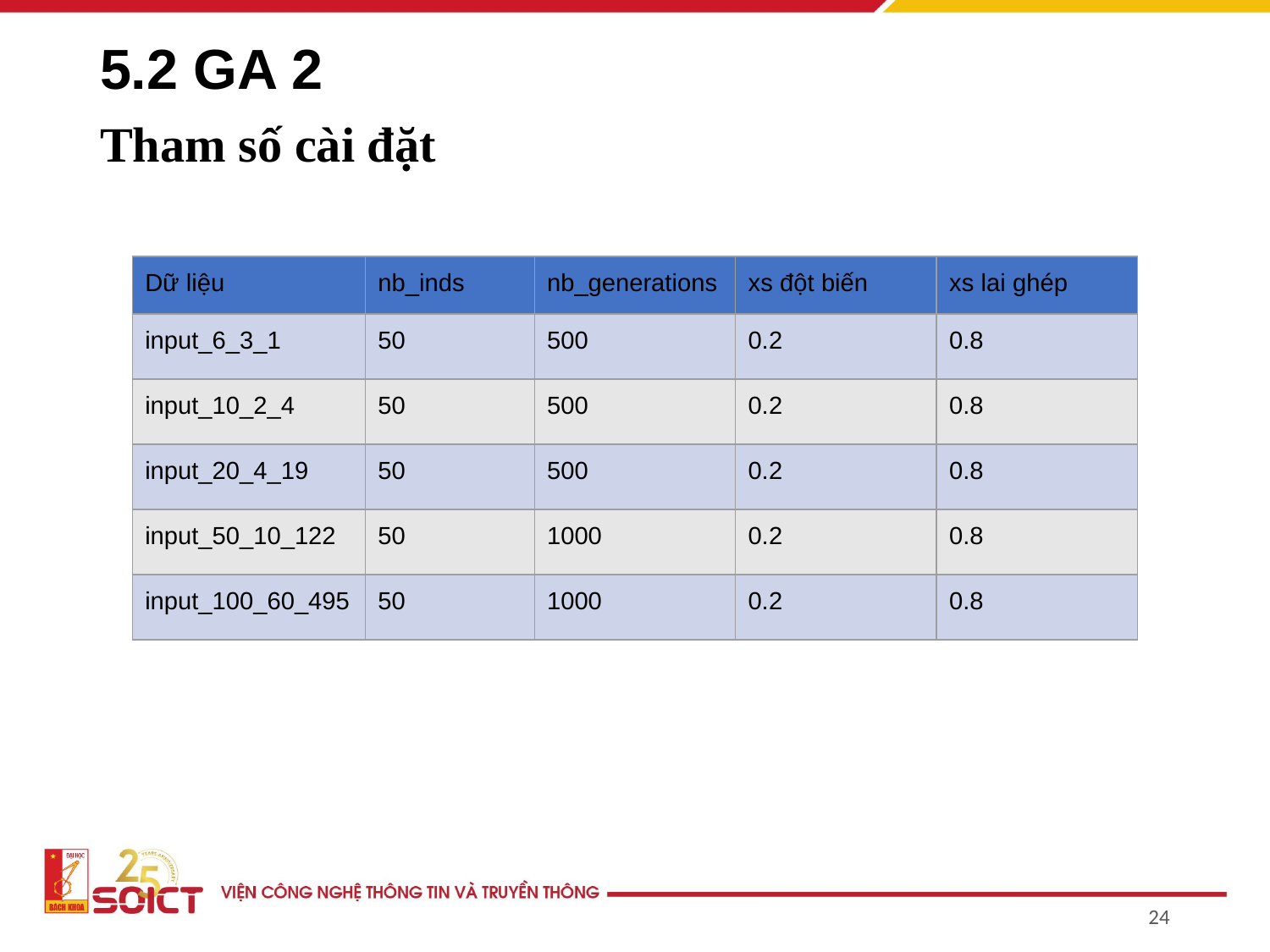

# 5.2 GA 2
Tham số cài đặt

| Dữ liệu | nb\_inds | nb\_generations | xs đột biến | xs lai ghép |
| --- | --- | --- | --- | --- |
| input\_6\_3\_1 | 50 | 500 | 0.2 | 0.8 |
| input\_10\_2\_4 | 50 | 500 | 0.2 | 0.8 |
| input\_20\_4\_19 | 50 | 500 | 0.2 | 0.8 |
| input\_50\_10\_122 | 50 | 1000 | 0.2 | 0.8 |
| input\_100\_60\_495 | 50 | 1000 | 0.2 | 0.8 |
24